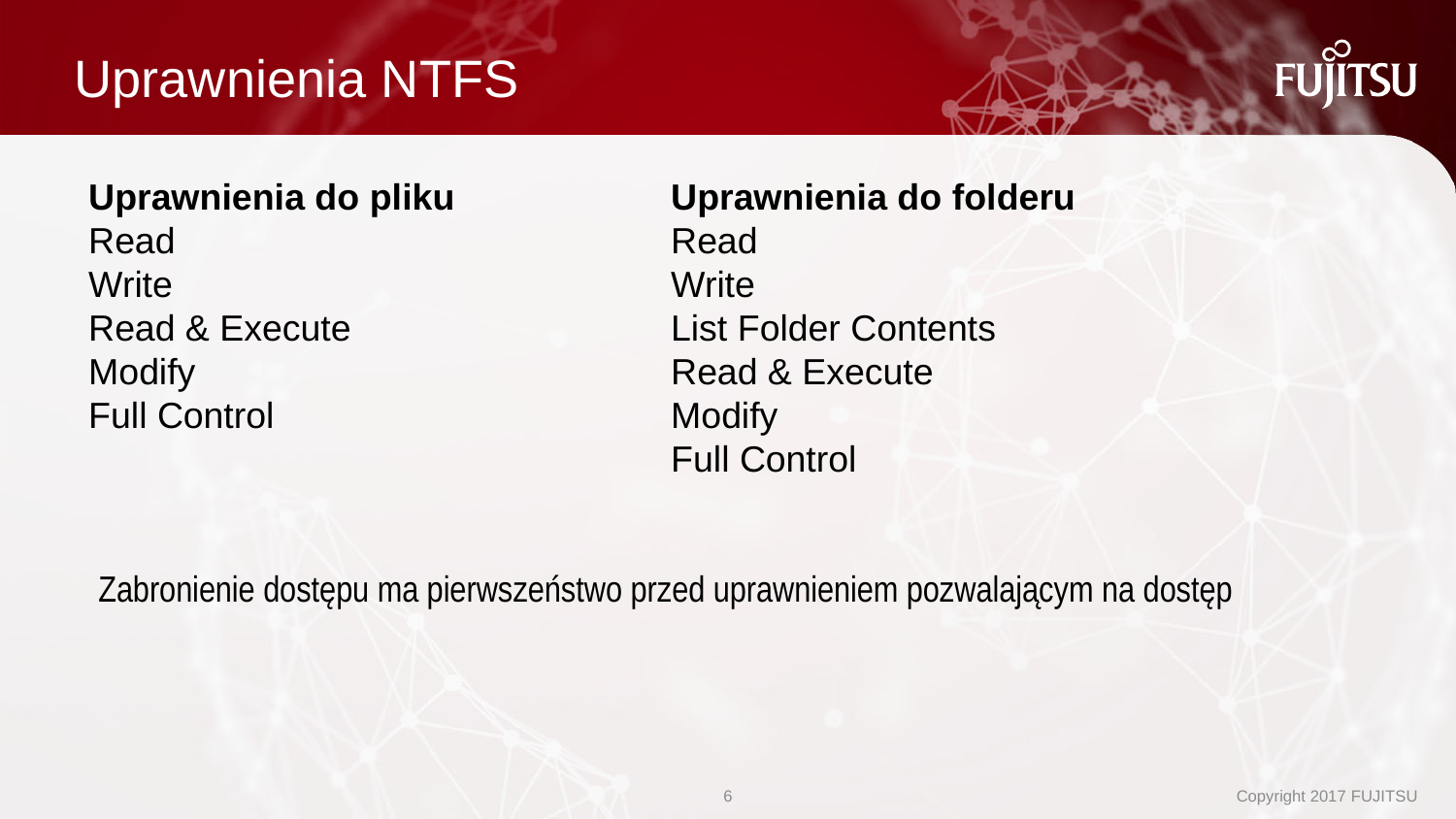

# Uprawnienia NTFS
Uprawnienia do pliku		Uprawnienia do folderu
Read				Read
Write				Write
Read & Execute			List Folder Contents
Modify				Read & Execute
Full Control			Modify
				Full Control
Zabronienie dostępu ma pierwszeństwo przed uprawnieniem pozwalającym na dostęp
6
Copyright 2017 FUJITSU